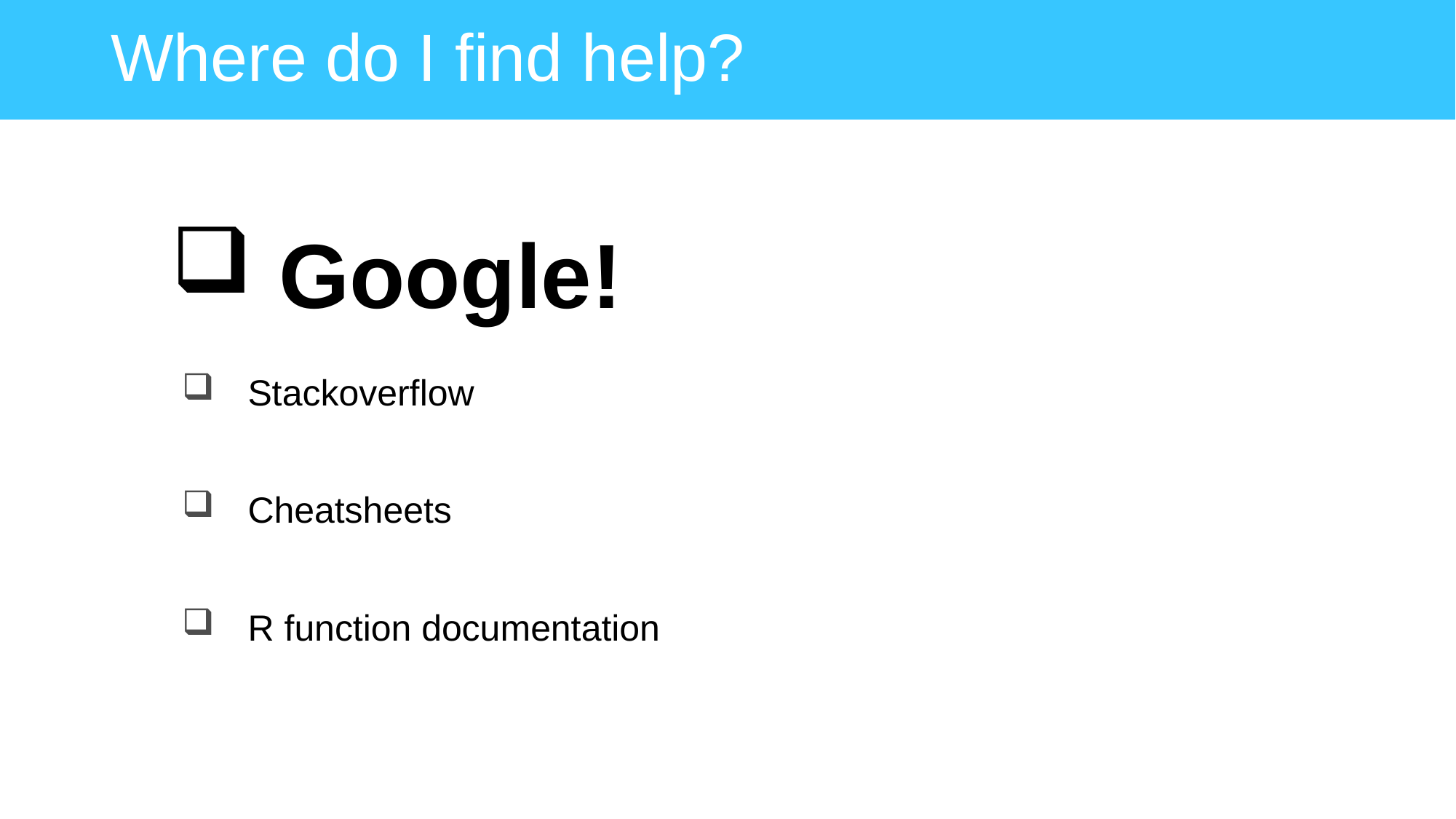

# Where do I find help?
Google!
Google

Stackoverflow

Cheatsheets

R function documentation